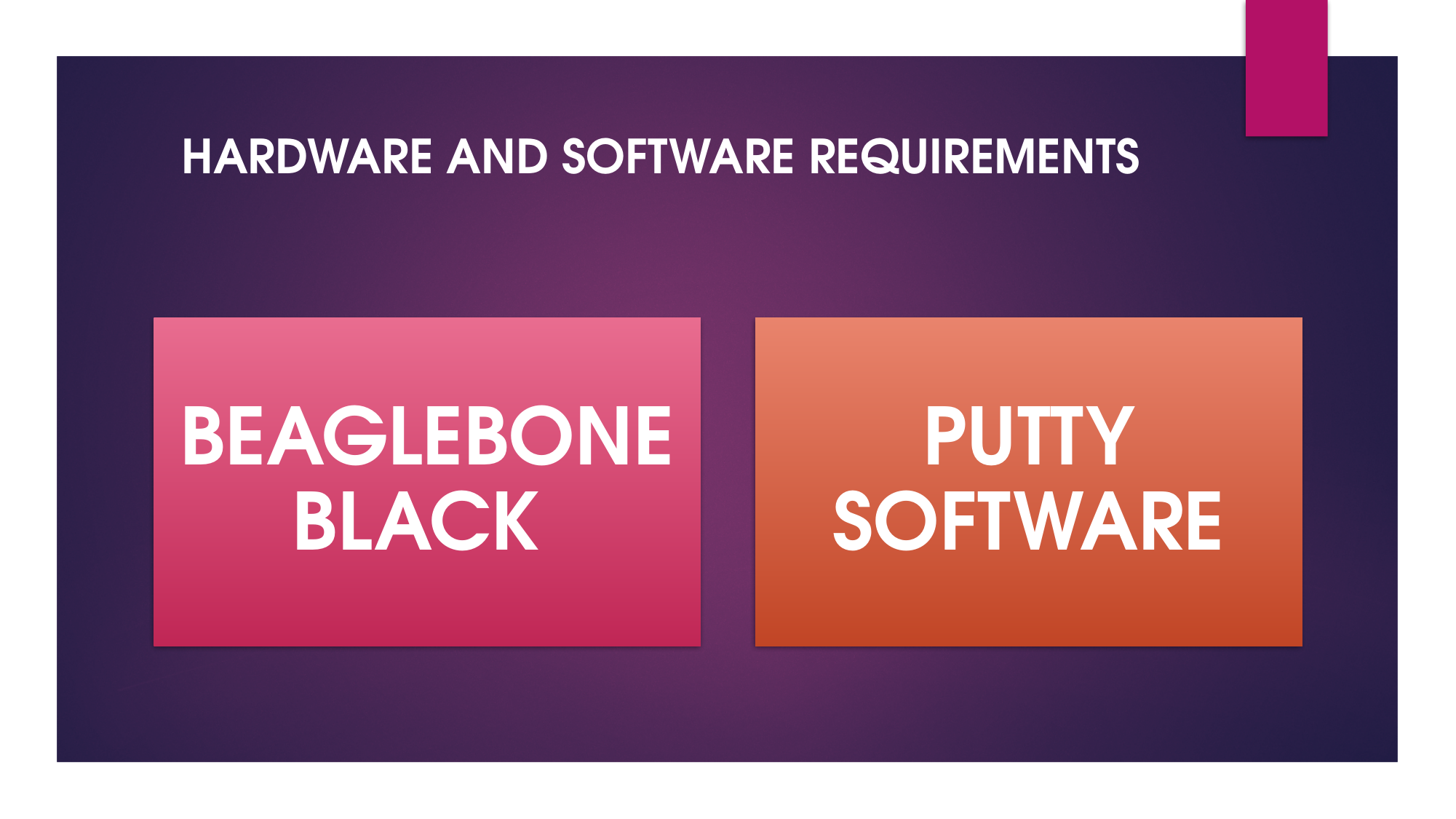

# HARDWARE AND SOFTWARE REQUIREMENTS
BEAGLEBONE BLACK
PUTTY SOFTWARE